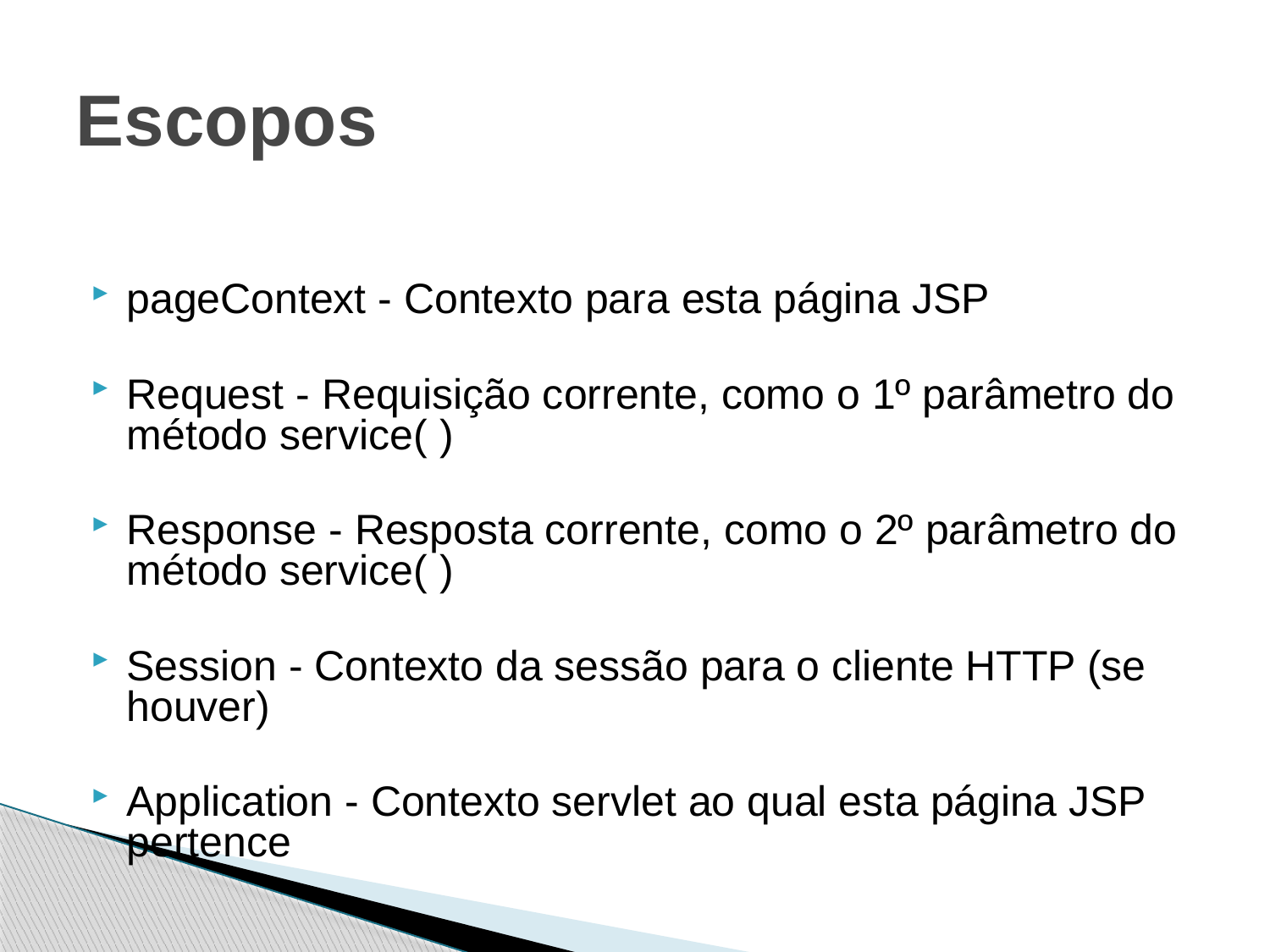

# Escopos
pageContext - Contexto para esta página JSP

Request - Requisição corrente, como o 1º parâmetro do método service( )

Response - Resposta corrente, como o 2º parâmetro do método service( )

Session - Contexto da sessão para o cliente HTTP (se houver)

Application - Contexto servlet ao qual esta página JSP pertence